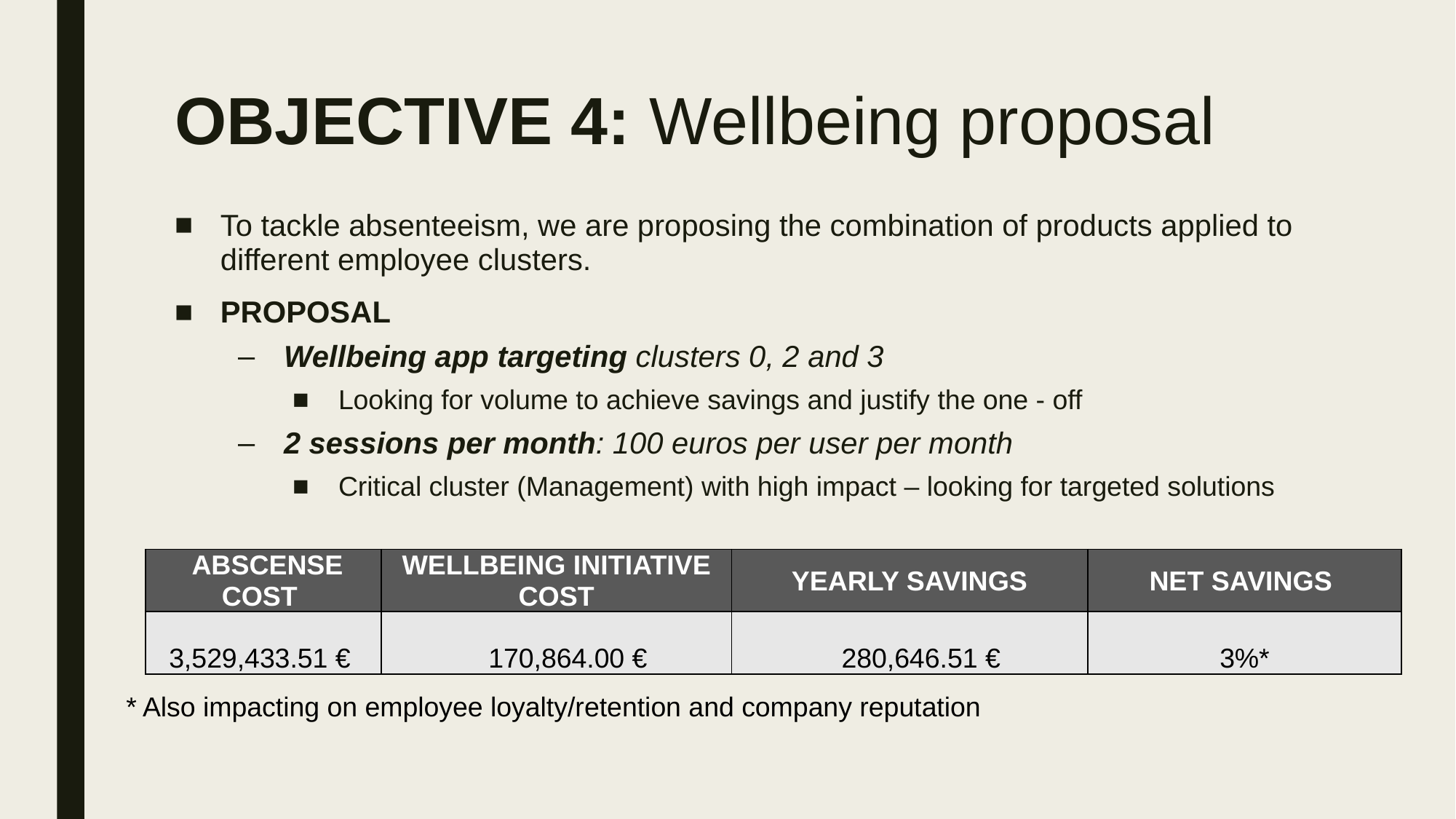

# OBJECTIVE 4: Wellbeing proposal
To tackle absenteeism, we are proposing the combination of products applied to different employee clusters.
PROPOSAL
Wellbeing app targeting clusters 0, 2 and 3
Looking for volume to achieve savings and justify the one - off
2 sessions per month: 100 euros per user per month
Critical cluster (Management) with high impact – looking for targeted solutions
| ABSCENSE COST | WELLBEING INITIATIVE COST | YEARLY SAVINGS | NET SAVINGS |
| --- | --- | --- | --- |
| 3,529,433.51 € | 170,864.00 € | 280,646.51 € | 3%\* |
* Also impacting on employee loyalty/retention and company reputation